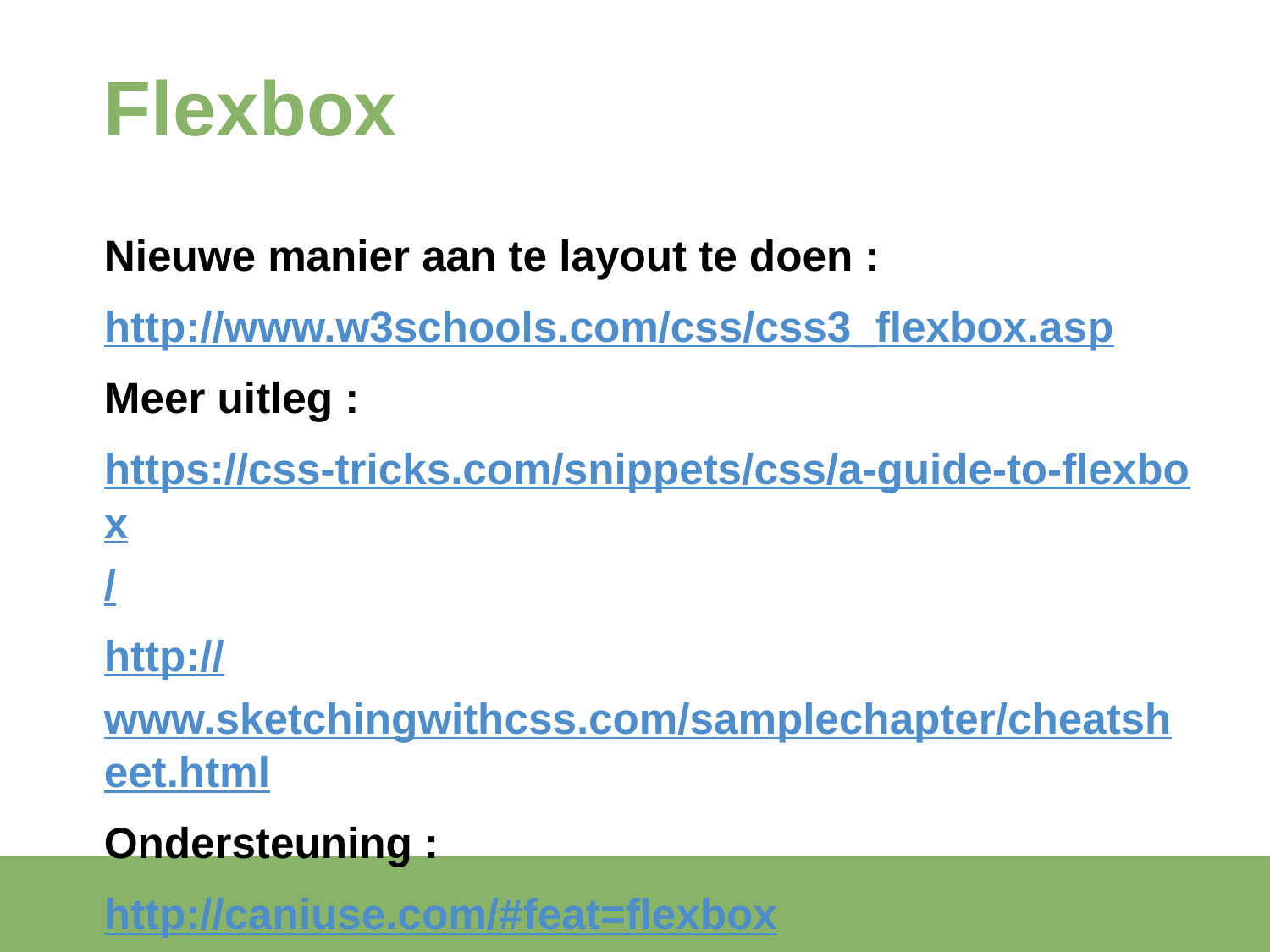

# Flexbox
Nieuwe manier aan te layout te doen :
http://www.w3schools.com/css/css3_flexbox.asp
Meer uitleg :
https://css-tricks.com/snippets/css/a-guide-to-flexbox/
http://www.sketchingwithcss.com/samplechapter/cheatsheet.html
Ondersteuning :
http://caniuse.com/#feat=flexbox